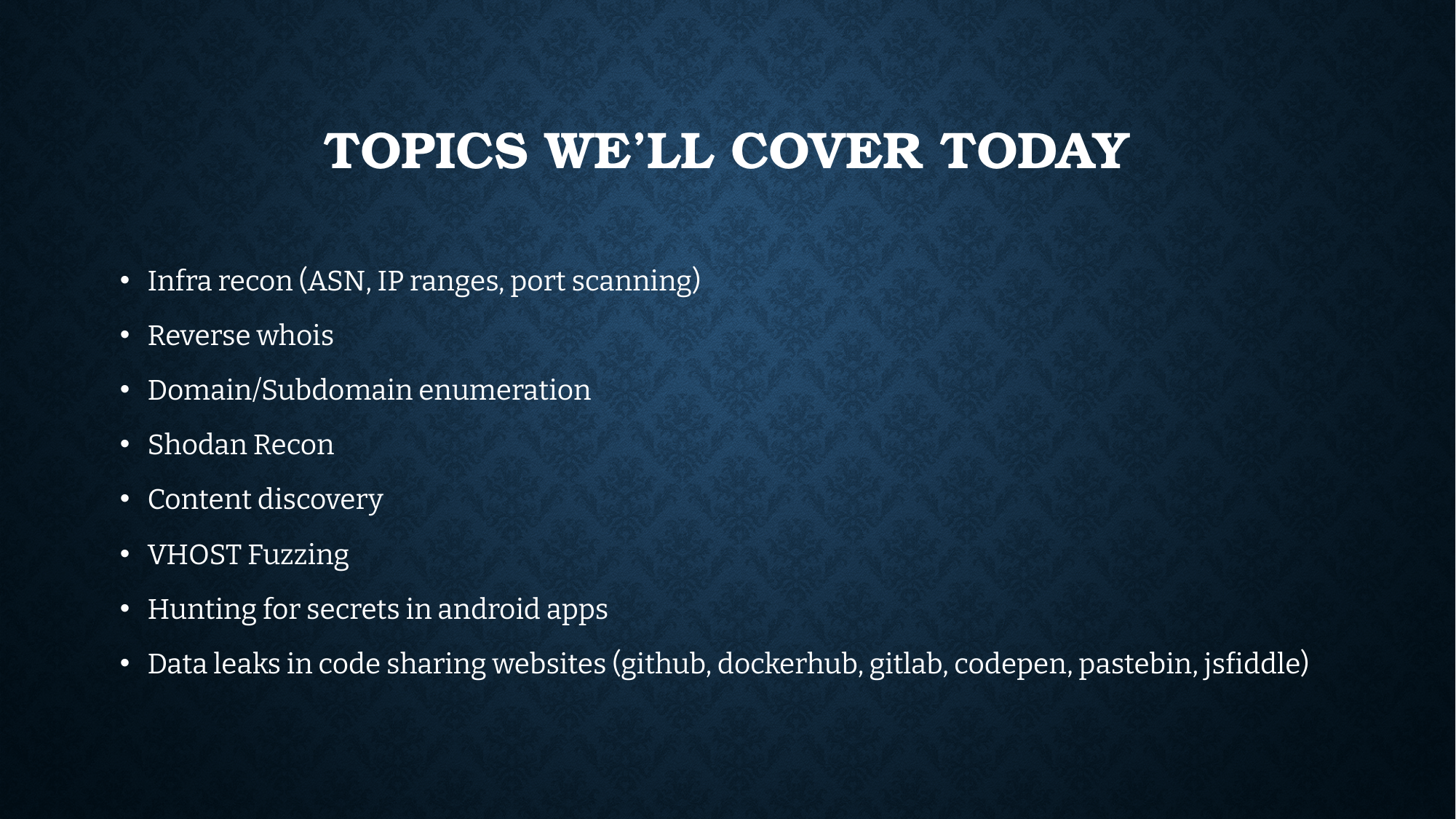

# Topics we’ll cover today
Infra recon (ASN, IP ranges, port scanning)
Reverse whois
Domain/Subdomain enumeration
Shodan Recon
Content discovery
VHOST Fuzzing
Hunting for secrets in android apps
Data leaks in code sharing websites (github, dockerhub, gitlab, codepen, pastebin, jsfiddle)